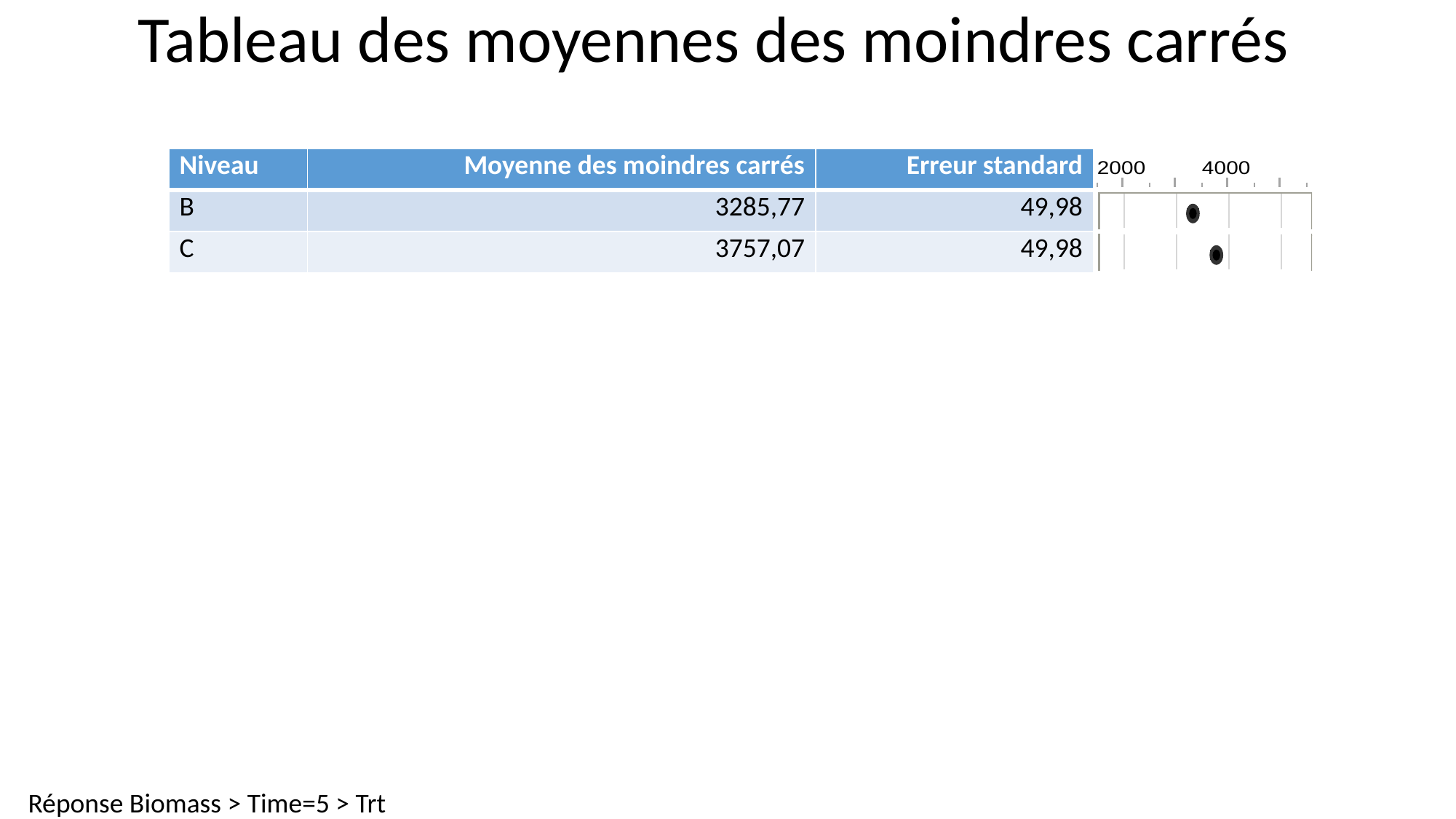

# Tableau des moyennes des moindres carrés
| Niveau | Moyenne des moindres carrés | Erreur standard |  |
| --- | --- | --- | --- |
| B | 3285,77 | 49,98 |  |
| C | 3757,07 | 49,98 |  |
Réponse Biomass > Time=5 > Trt